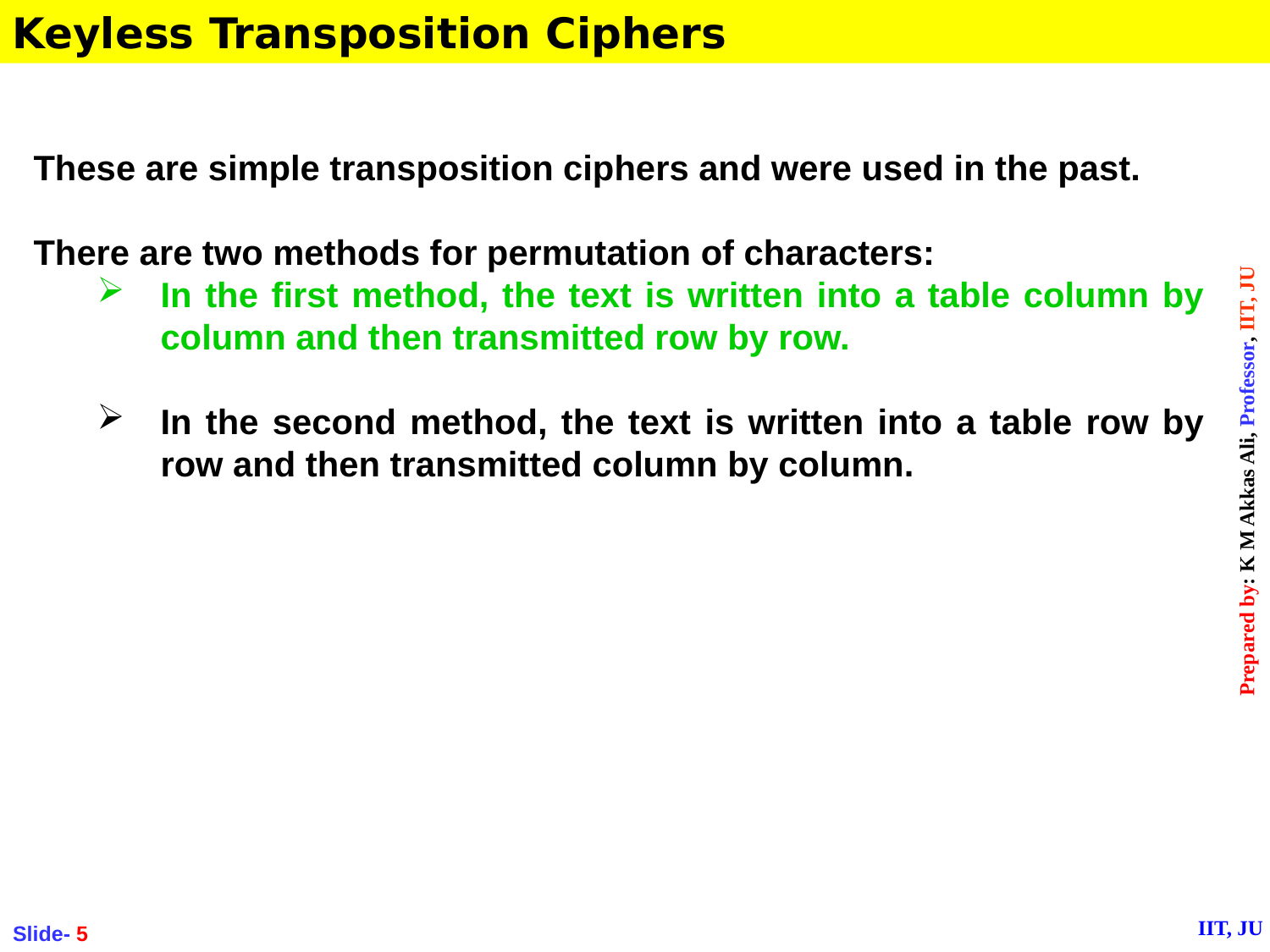

Keyless Transposition Ciphers
These are simple transposition ciphers and were used in the past.

There are two methods for permutation of characters:
In the first method, the text is written into a table column by column and then transmitted row by row.

In the second method, the text is written into a table row by row and then transmitted column by column.
Slide- 5